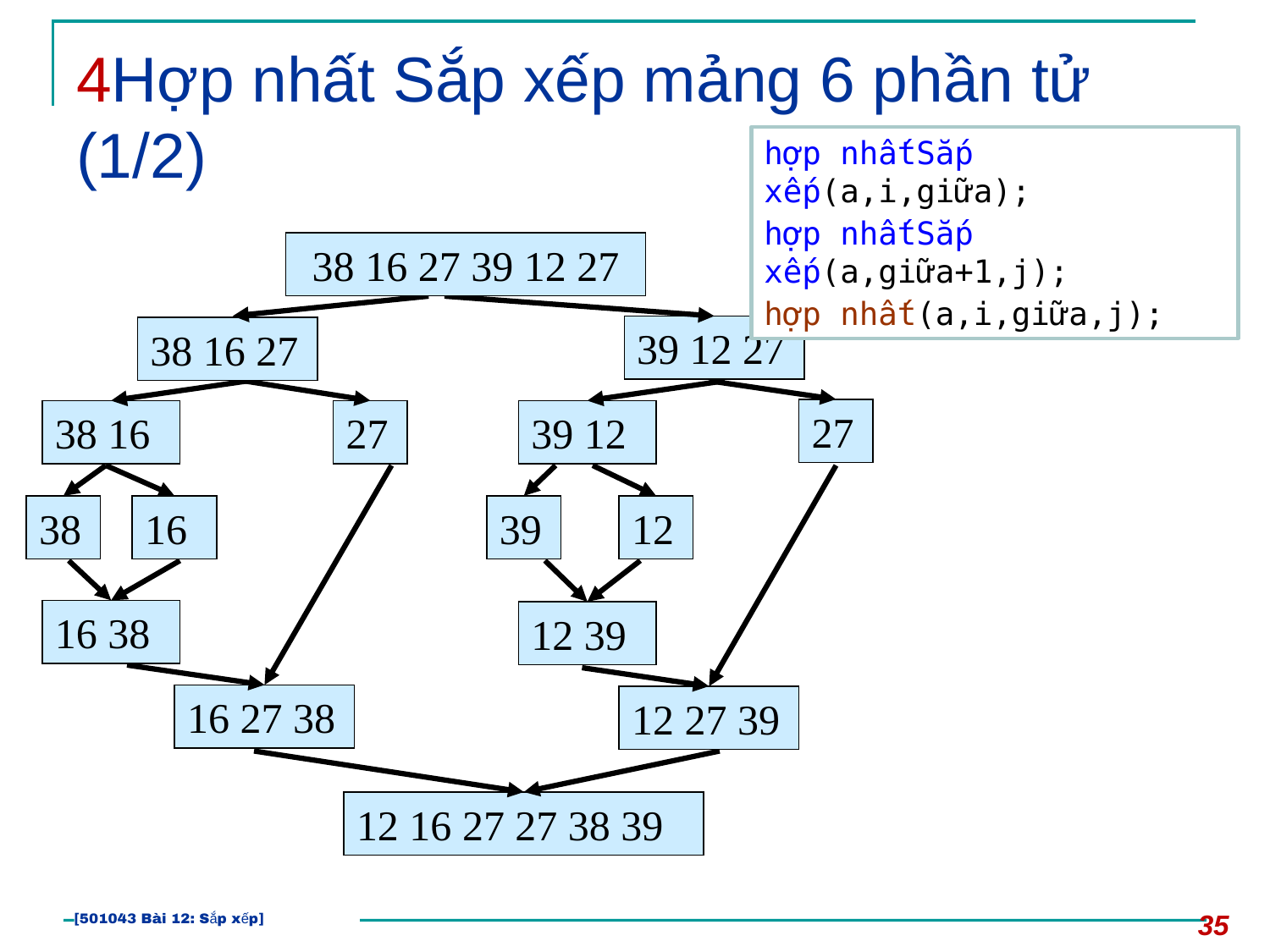

# 4Hợp nhất Sắp xếp mảng 6 phần tử (1/2)
hợp nhấtSắp xếp(a,i,giữa);
hợp nhấtSắp xếp(a,giữa+1,j);
hợp nhất(a,i,giữa,j);
38 16 27 39 12 27
38 16 27
39 12 27
38 16
27
39 12
27
38
16
16 27 38
39
12 27 39
12
16 38
12 39
12 16 27 27 38 39
35
[501043 Bài 12: Sắp xếp]